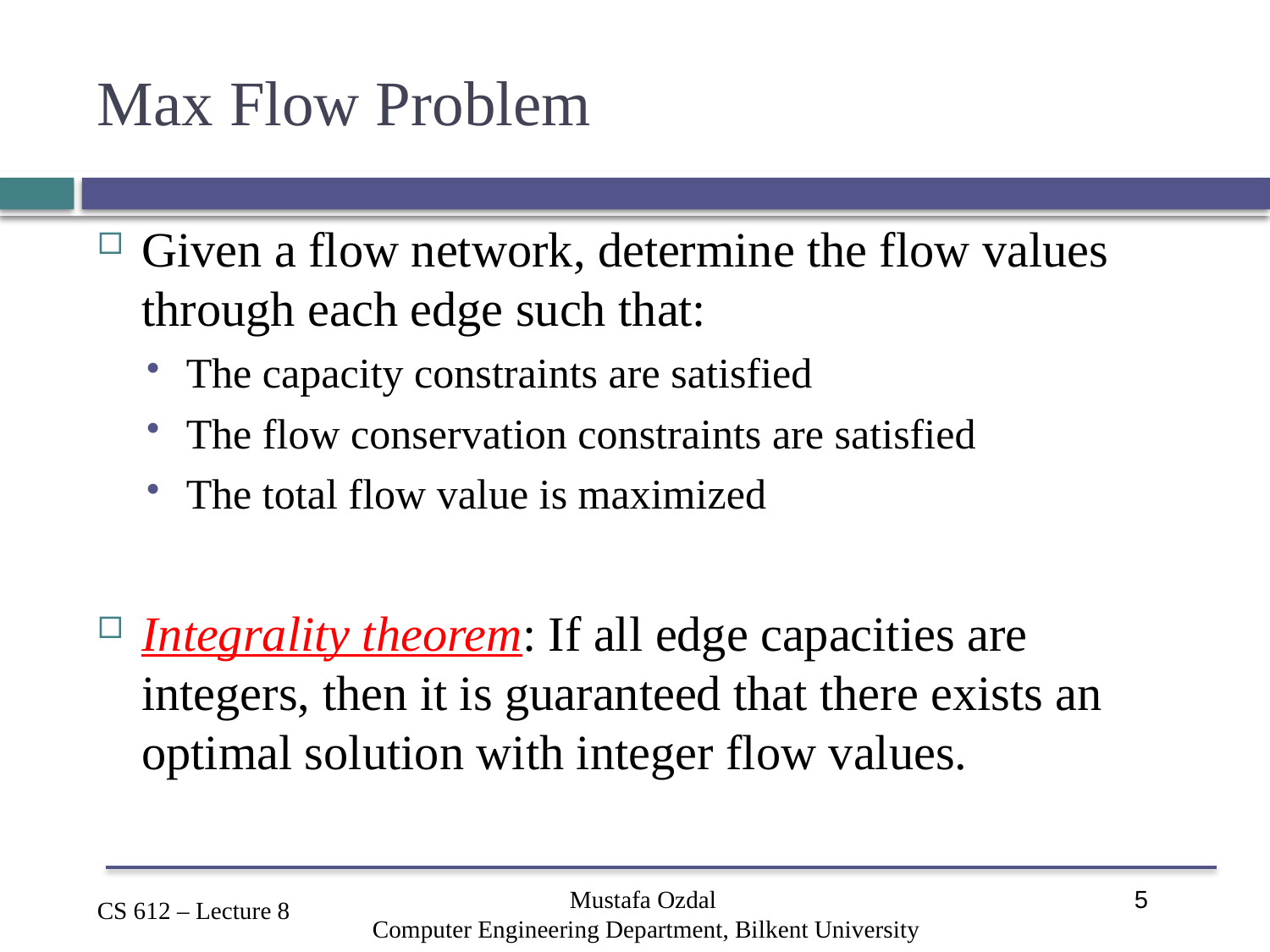

# Max Flow Problem
Given a flow network, determine the flow values through each edge such that:
The capacity constraints are satisfied
The flow conservation constraints are satisfied
The total flow value is maximized

Integrality theorem: If all edge capacities are integers, then it is guaranteed that there exists an optimal solution with integer flow values.
Mustafa Ozdal
Computer Engineering Department, Bilkent University